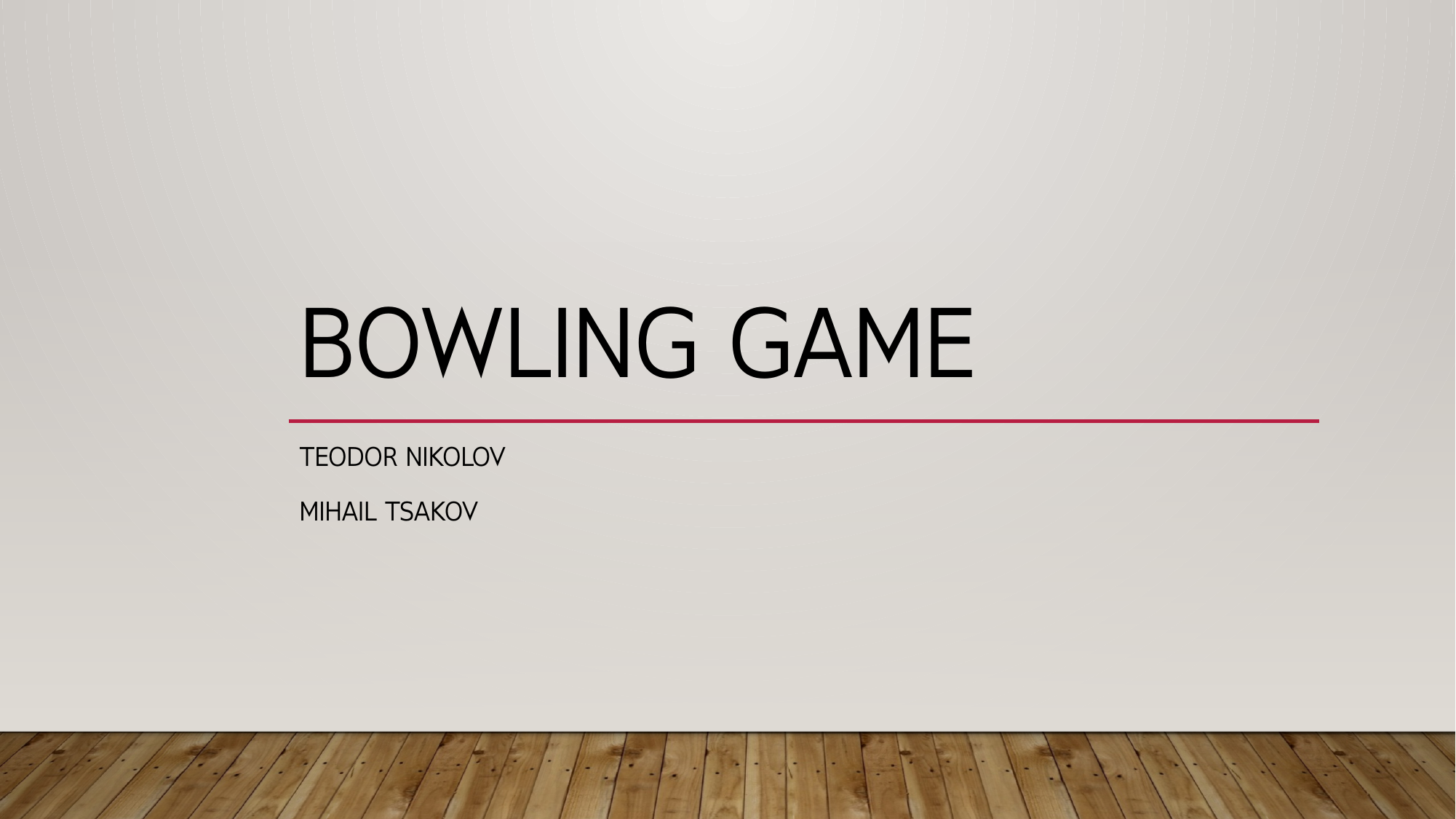

# Bowling Game
Teodor Nikolov
Mihail Tsakov